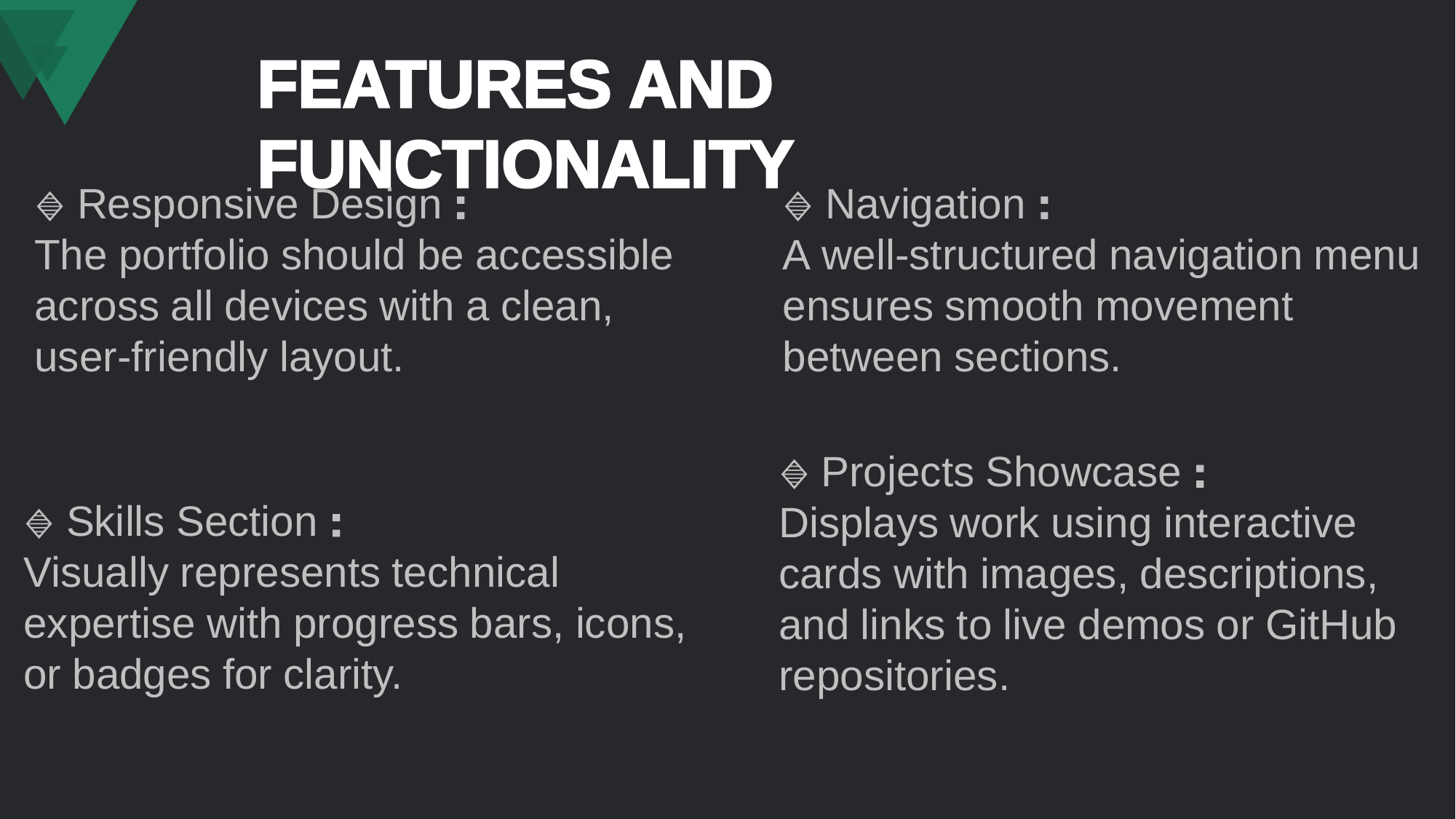

FEATURES AND FUNCTIONALITY
🔹 Navigation :
A well-structured navigation menu ensures smooth movement between sections.

🔹 Responsive Design :
The portfolio should be accessible across all devices with a clean, user-friendly layout.

🔹 Projects Showcase :
Displays work using interactive cards with images, descriptions, and links to live demos or GitHub repositories.

🔹 Skills Section :
Visually represents technical expertise with progress bars, icons, or badges for clarity.